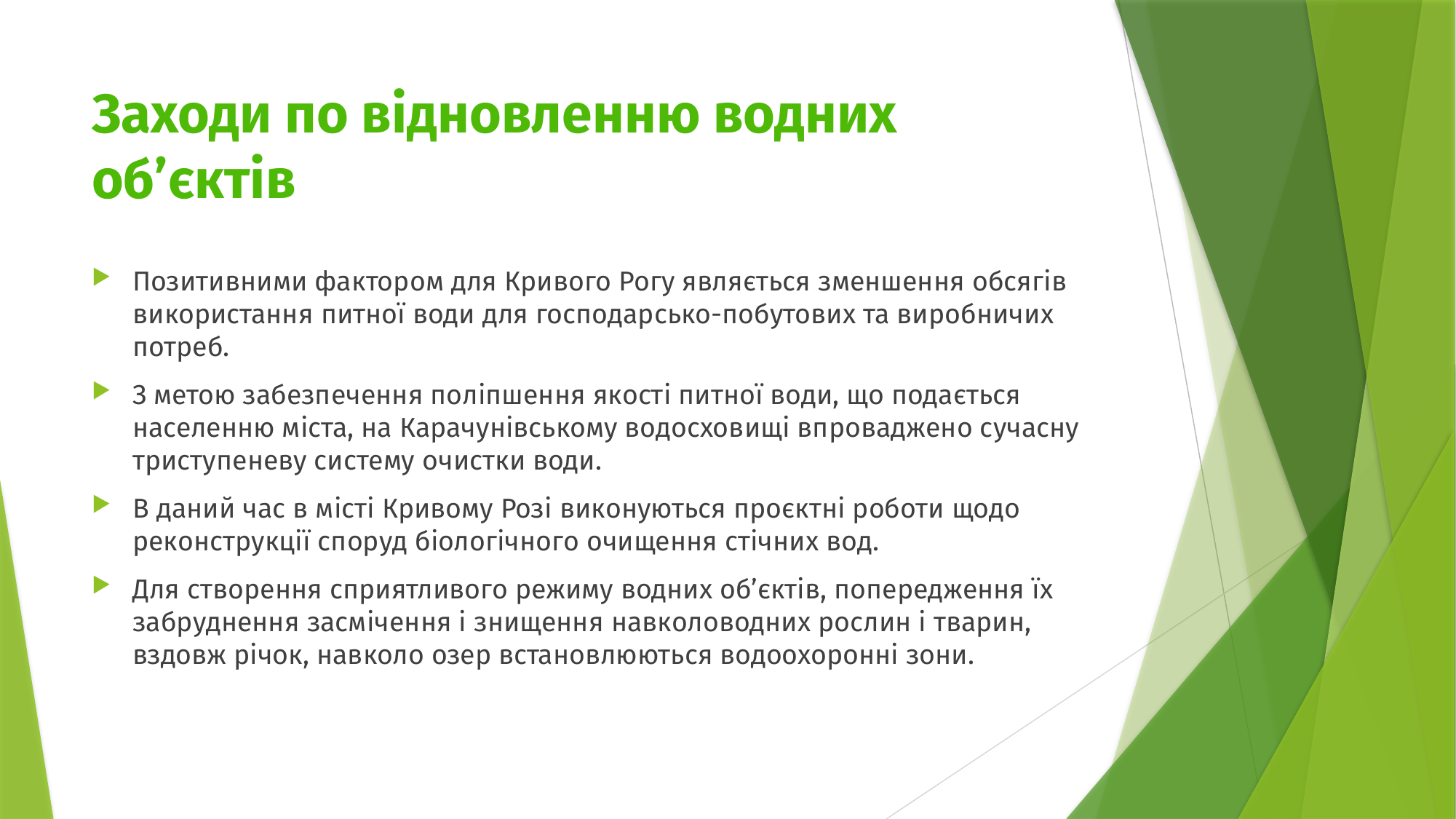

# Заходи по відновленню водних об’єктів
Позитивними фактором для Кривого Рогу являється зменшення обсягів використання питної води для господарсько-побутових та виробничих потреб.
З метою забезпечення поліпшення якості питної води, що подається населенню міста, на Карачунівському водосховищі впроваджено сучасну триступеневу систему очистки води.
В даний час в місті Кривому Розі виконуються проєктні роботи щодо реконструкції споруд біологічного очищення стічних вод.
Для створення сприятливого режиму водних об’єктів, попередження їх забруднення засмічення і знищення навколоводних рослин і тварин, вздовж річок, навколо озер встановлюються водоохоронні зони.